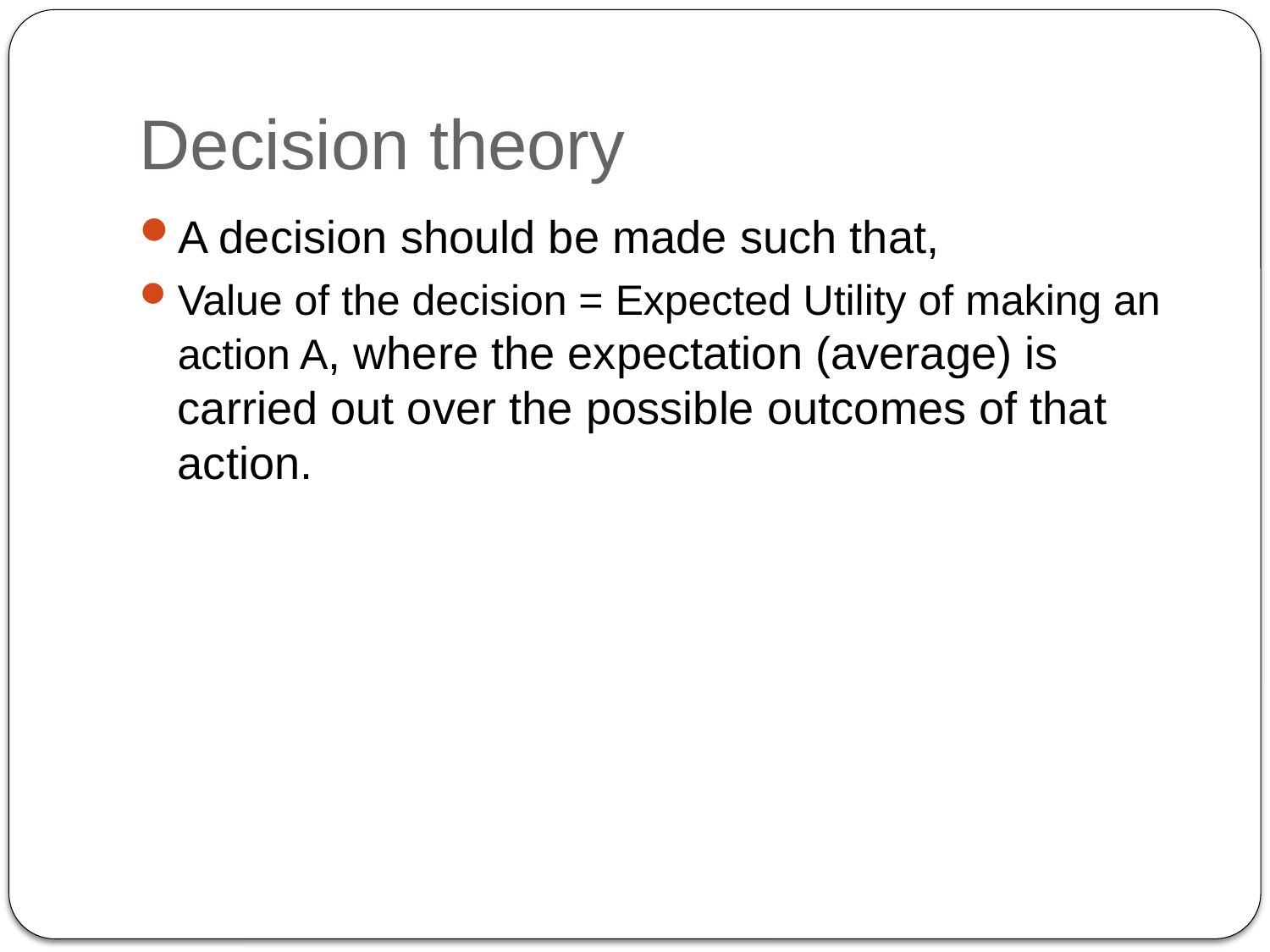

# Decision theory
A decision should be made such that,
Value of the decision = Expected Utility of making an action A, where the expectation (average) is carried out over the possible outcomes of that action.